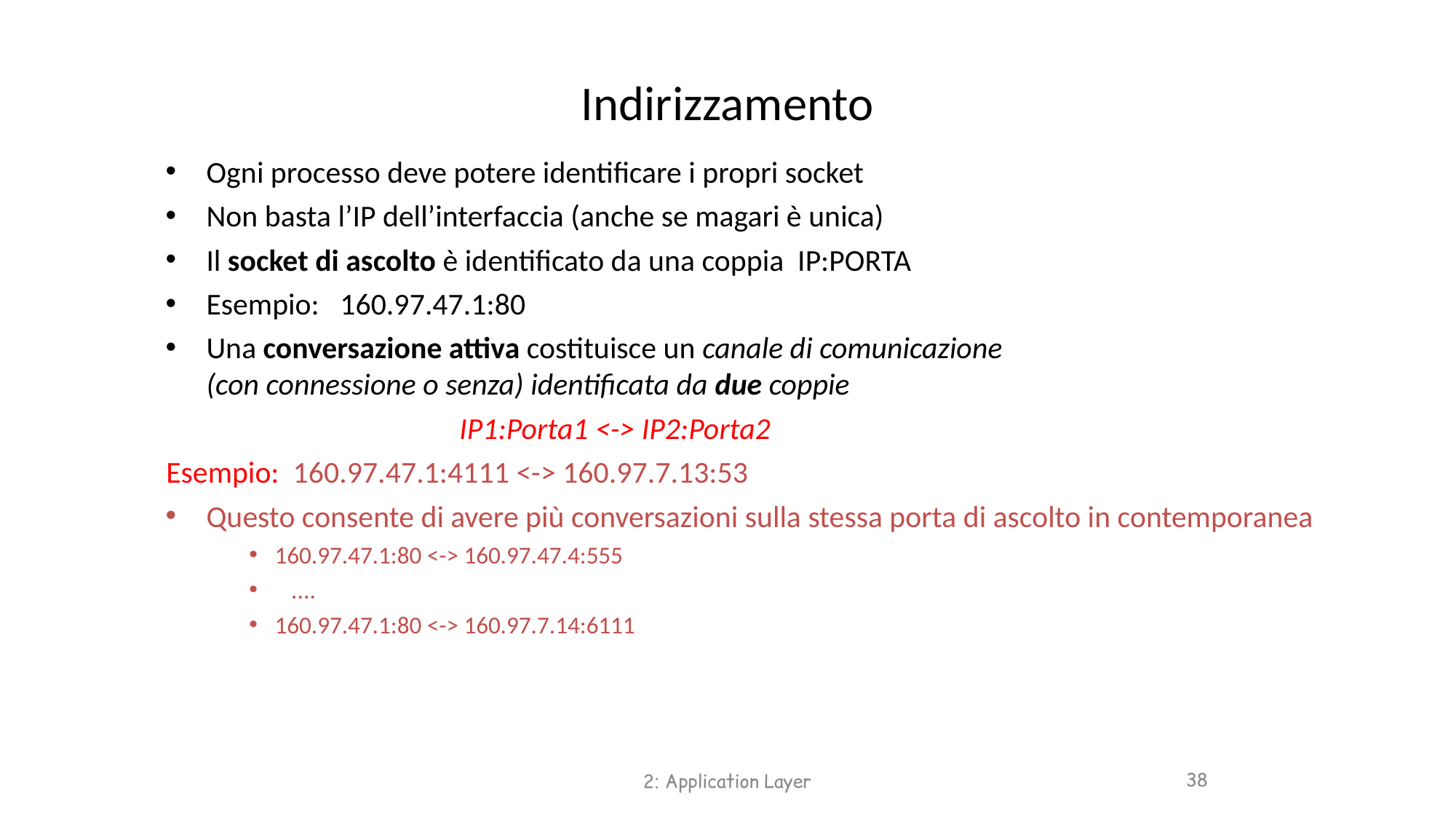

Indirizzamento
Ogni processo deve potere identificare i propri socket
Non basta l’IP dell’interfaccia (anche se magari è unica)
Il socket di ascolto è identificato da una coppia  IP:PORTA
Esempio:   160.97.47.1:80
Una conversazione attiva costituisce un canale di comunicazione
(con connessione o senza) identificata da due coppie
			     IP1:Porta1 <-> IP2:Porta2
Esempio:  160.97.47.1:4111 <-> 160.97.7.13:53
Questo consente di avere più conversazioni sulla stessa porta di ascolto in contemporanea
160.97.47.1:80 <-> 160.97.47.4:555
   ....
160.97.47.1:80 <-> 160.97.7.14:6111
2: Application Layer
38